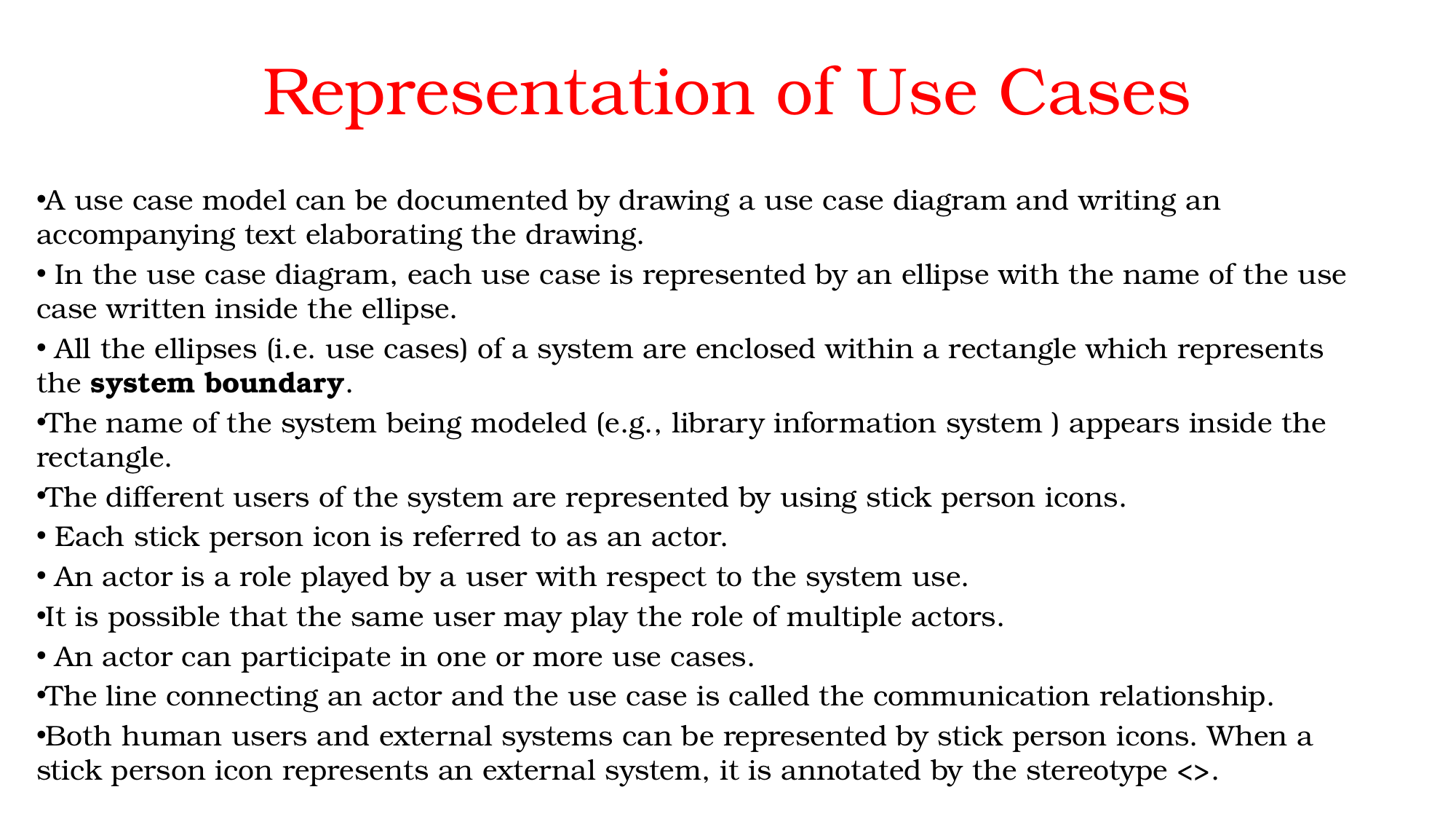

# Representation of Use Cases
A use case model can be documented by drawing a use case diagram and writing an accompanying text elaborating the drawing.
 In the use case diagram, each use case is represented by an ellipse with the name of the use case written inside the ellipse.
 All the ellipses (i.e. use cases) of a system are enclosed within a rectangle which represents the system boundary.
The name of the system being modeled (e.g., library information system ) appears inside the rectangle.
The different users of the system are represented by using stick person icons.
 Each stick person icon is referred to as an actor.
 An actor is a role played by a user with respect to the system use.
It is possible that the same user may play the role of multiple actors.
 An actor can participate in one or more use cases.
The line connecting an actor and the use case is called the communication relationship.
Both human users and external systems can be represented by stick person icons. When a stick person icon represents an external system, it is annotated by the stereotype <>.